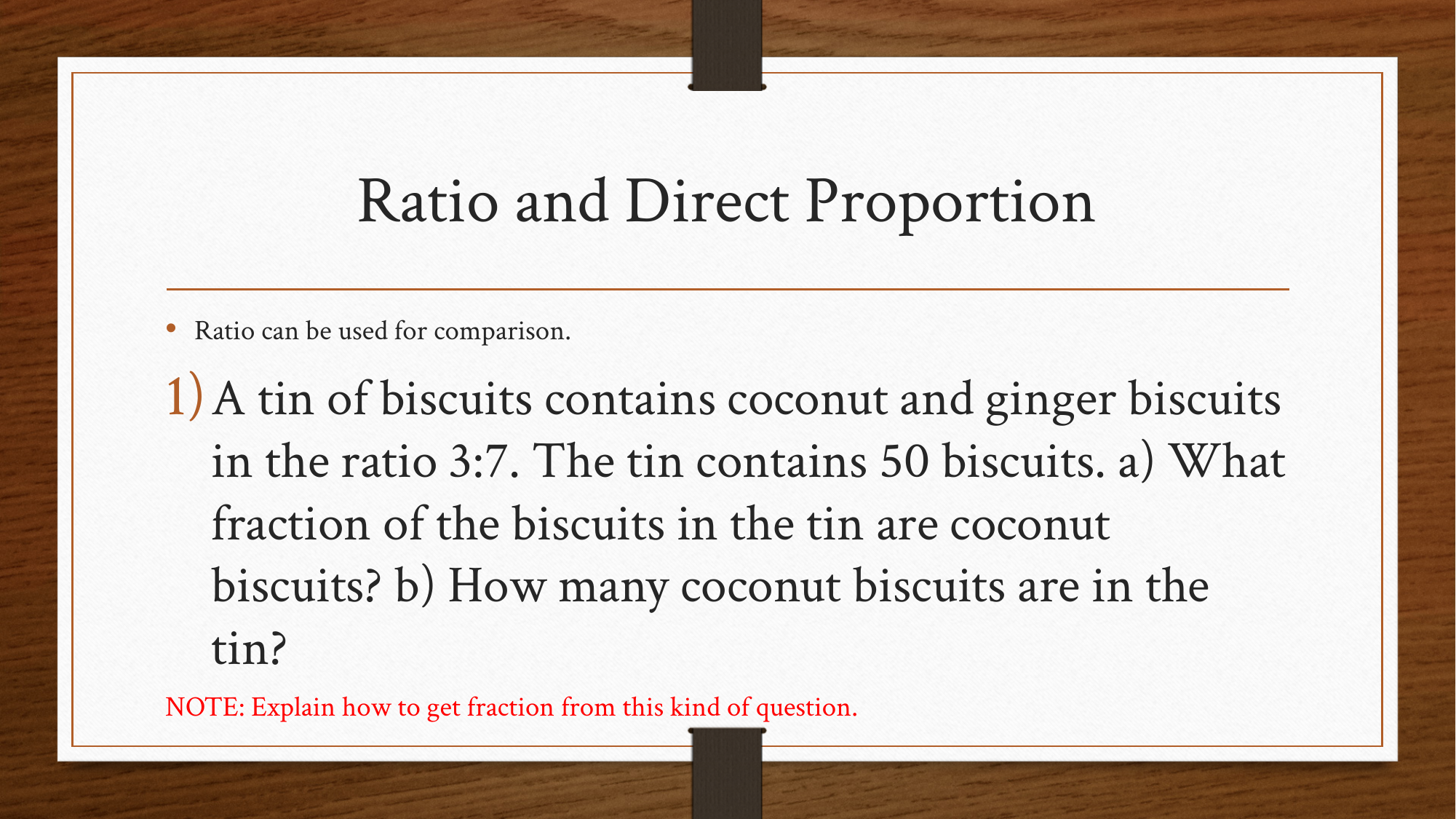

# Ratio and Direct Proportion
Ratio can be used for comparison.
A tin of biscuits contains coconut and ginger biscuits in the ratio 3:7. The tin contains 50 biscuits. a) What fraction of the biscuits in the tin are coconut biscuits? b) How many coconut biscuits are in the tin?
NOTE: Explain how to get fraction from this kind of question.